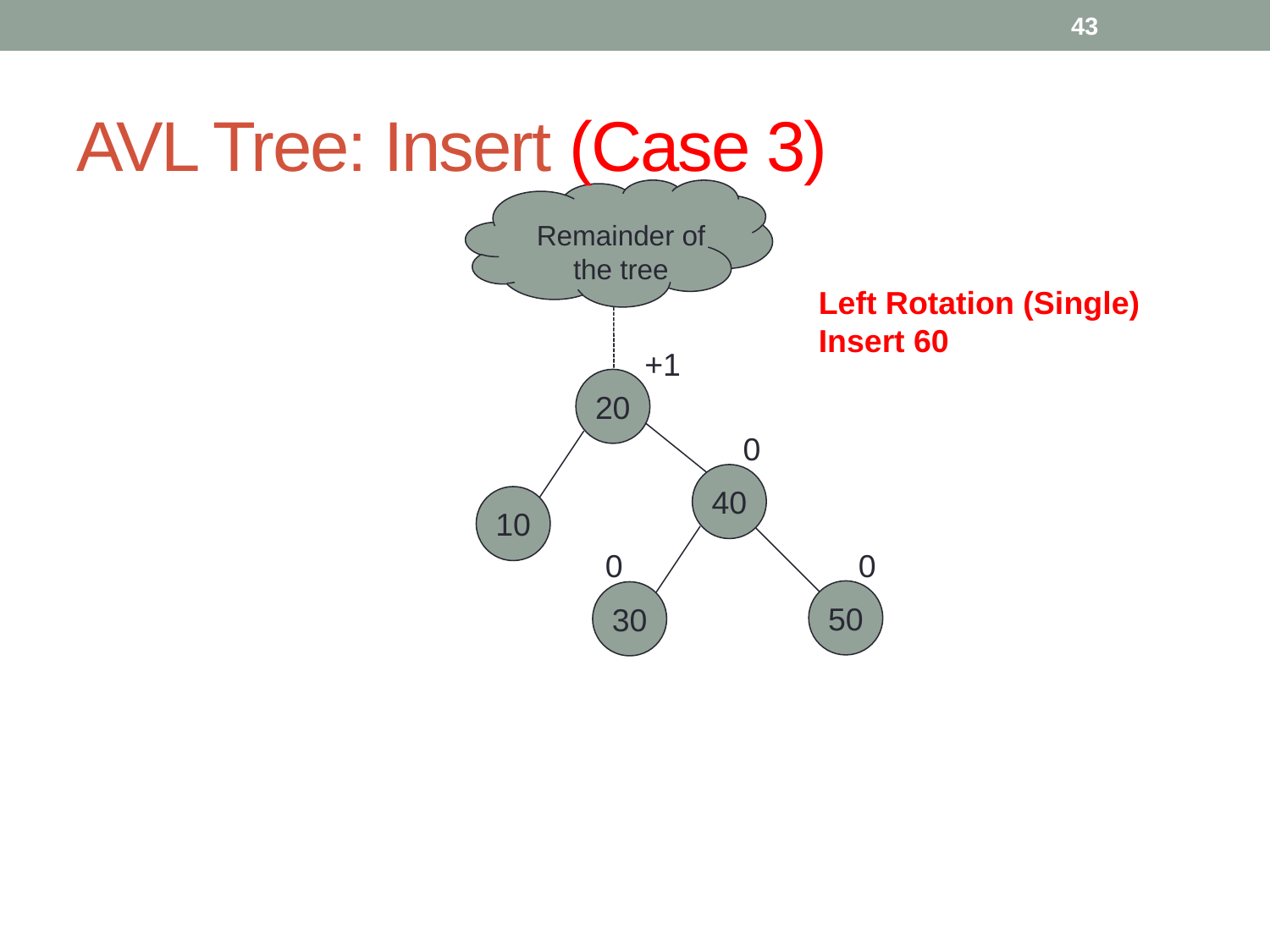

43
# AVL Tree: Insert (Case 3)

Remainder of
the tree
Left Rotation (Single)
Insert 60

+1
20

40

50
0

10

0
0
30